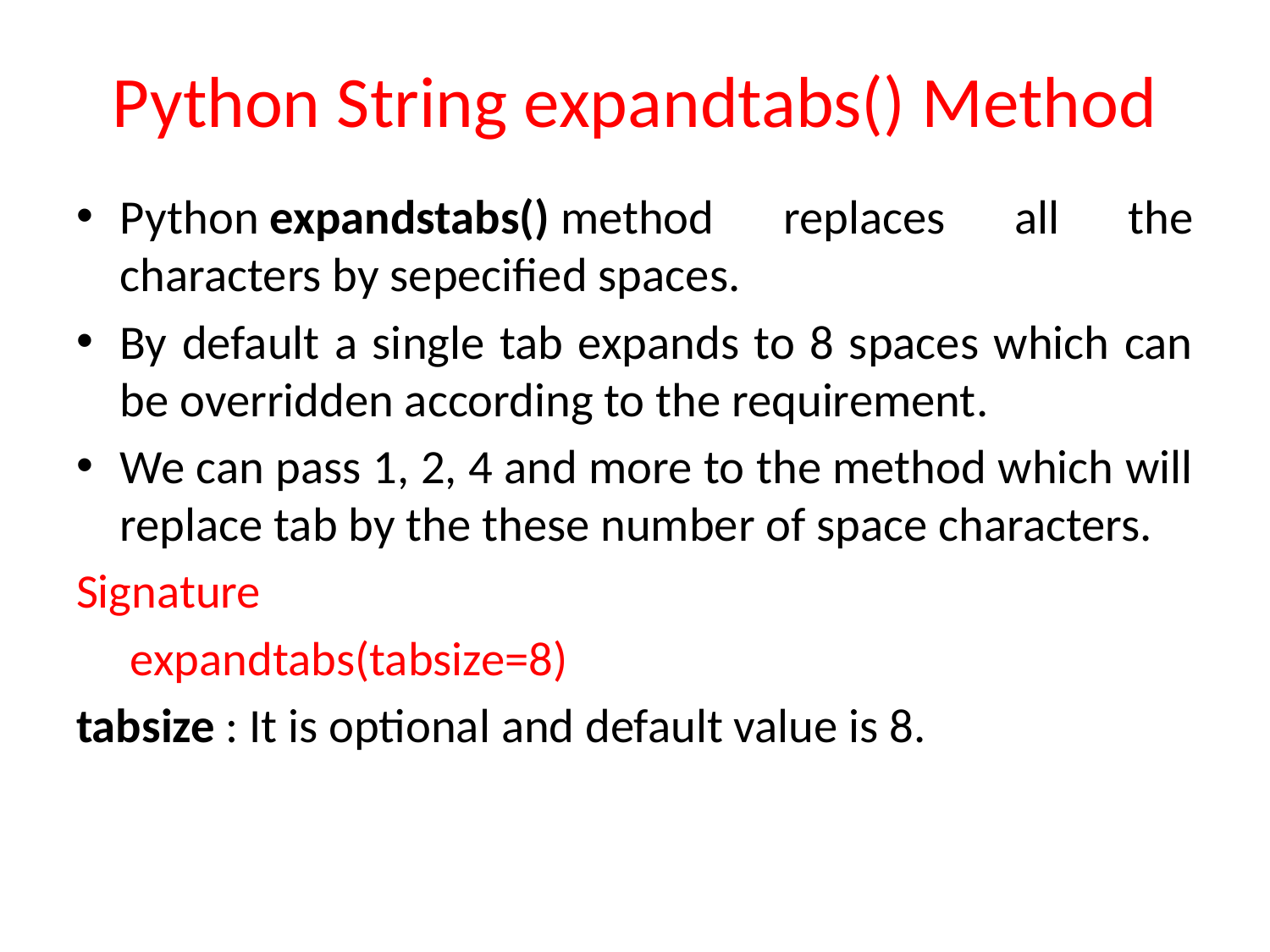

# Python String expandtabs() Method
Python expandstabs() method replaces all the characters by sepecified spaces.
By default a single tab expands to 8 spaces which can be overridden according to the requirement.
We can pass 1, 2, 4 and more to the method which will replace tab by the these number of space characters.
Signature
     expandtabs(tabsize=8)
tabsize : It is optional and default value is 8.